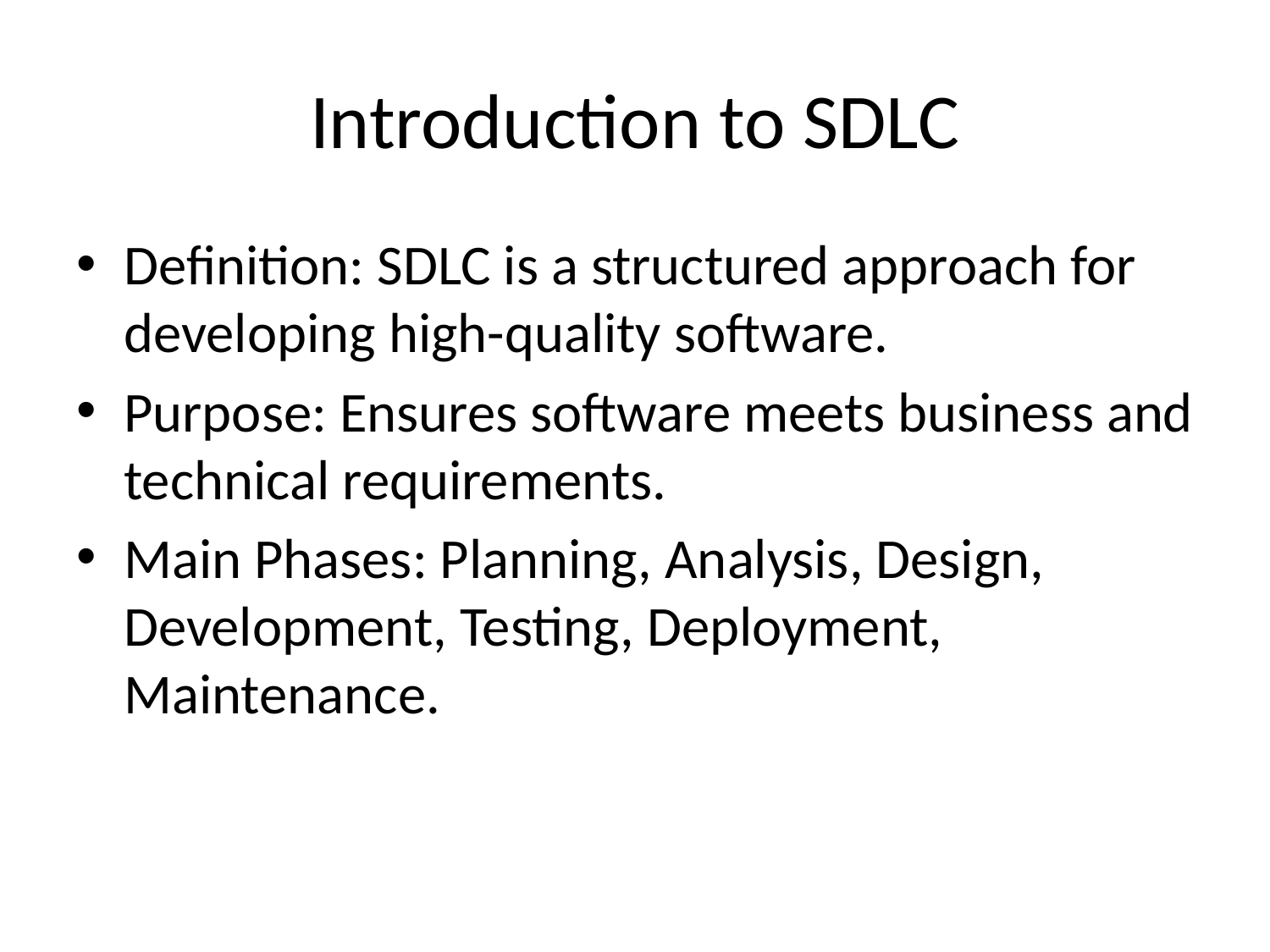

# Introduction to SDLC
Definition: SDLC is a structured approach for developing high-quality software.
Purpose: Ensures software meets business and technical requirements.
Main Phases: Planning, Analysis, Design, Development, Testing, Deployment, Maintenance.